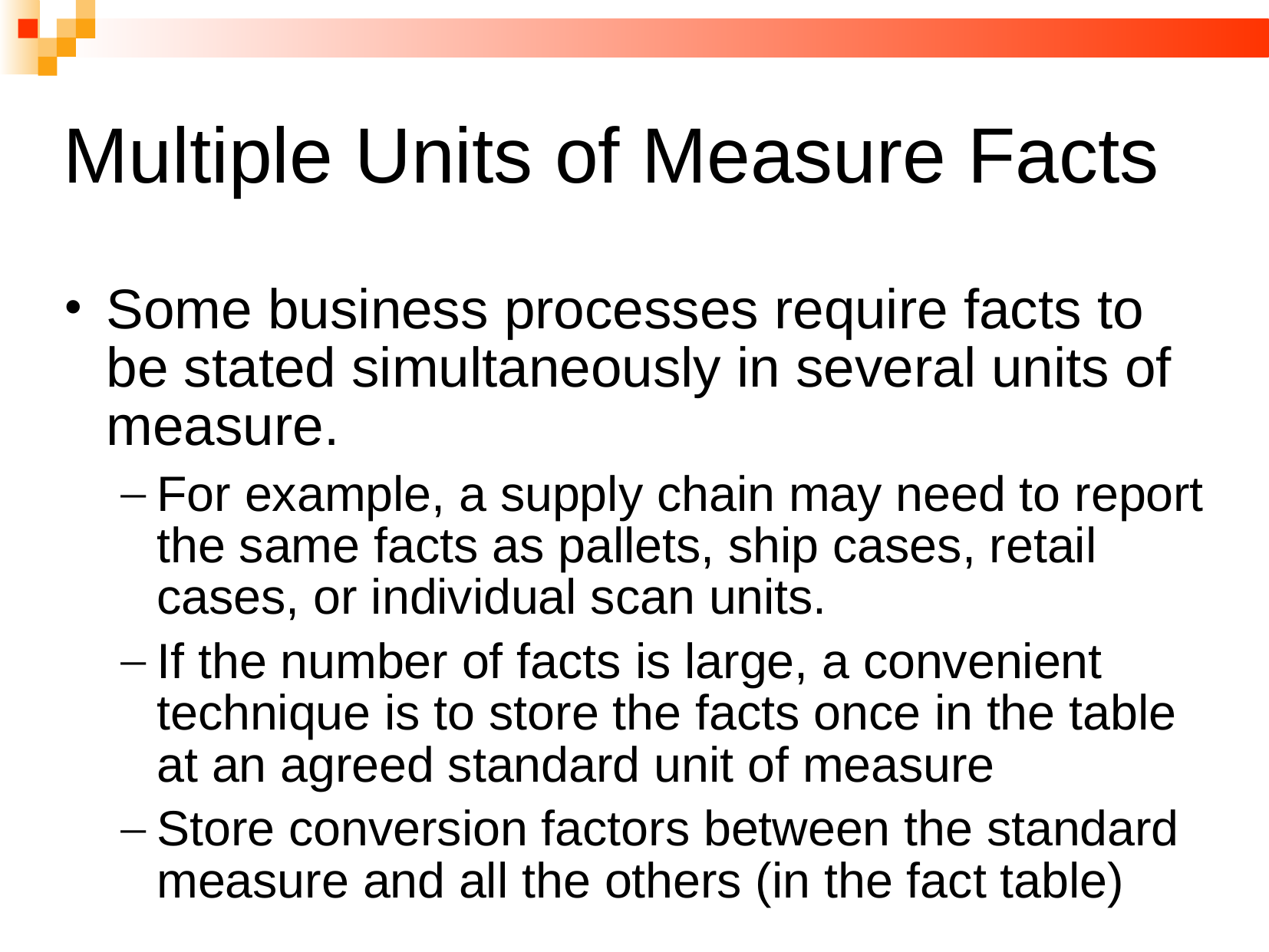

# Multiple Units of Measure Facts
Some business processes require facts to be stated simultaneously in several units of measure.
For example, a supply chain may need to report the same facts as pallets, ship cases, retail cases, or individual scan units.
If the number of facts is large, a convenient technique is to store the facts once in the table at an agreed standard unit of measure
Store conversion factors between the standard measure and all the others (in the fact table)